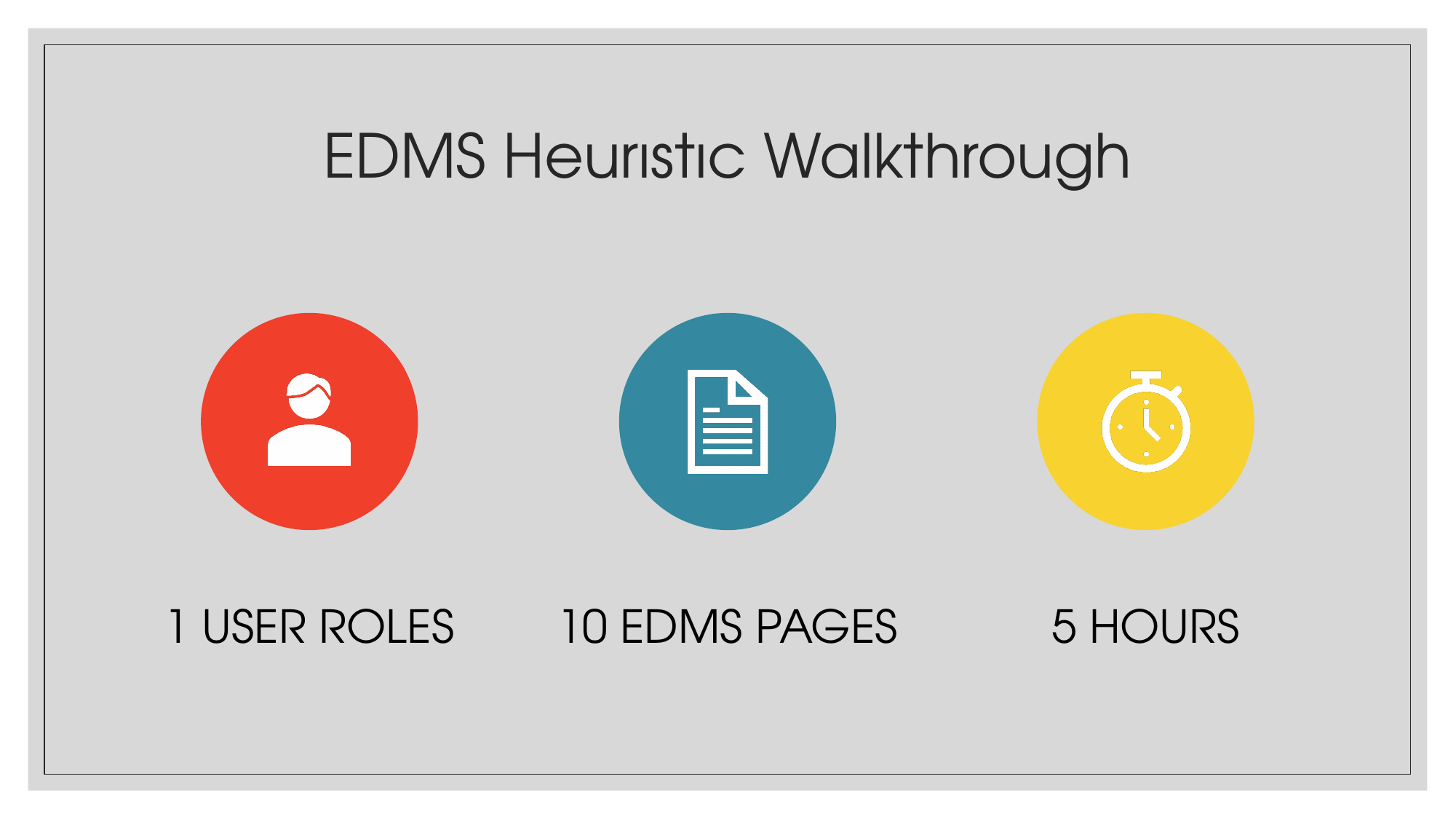

# EDMS Heurıstıc Walkthrough
1 USER ROLES
10 EDMS PAGES
5 Hours